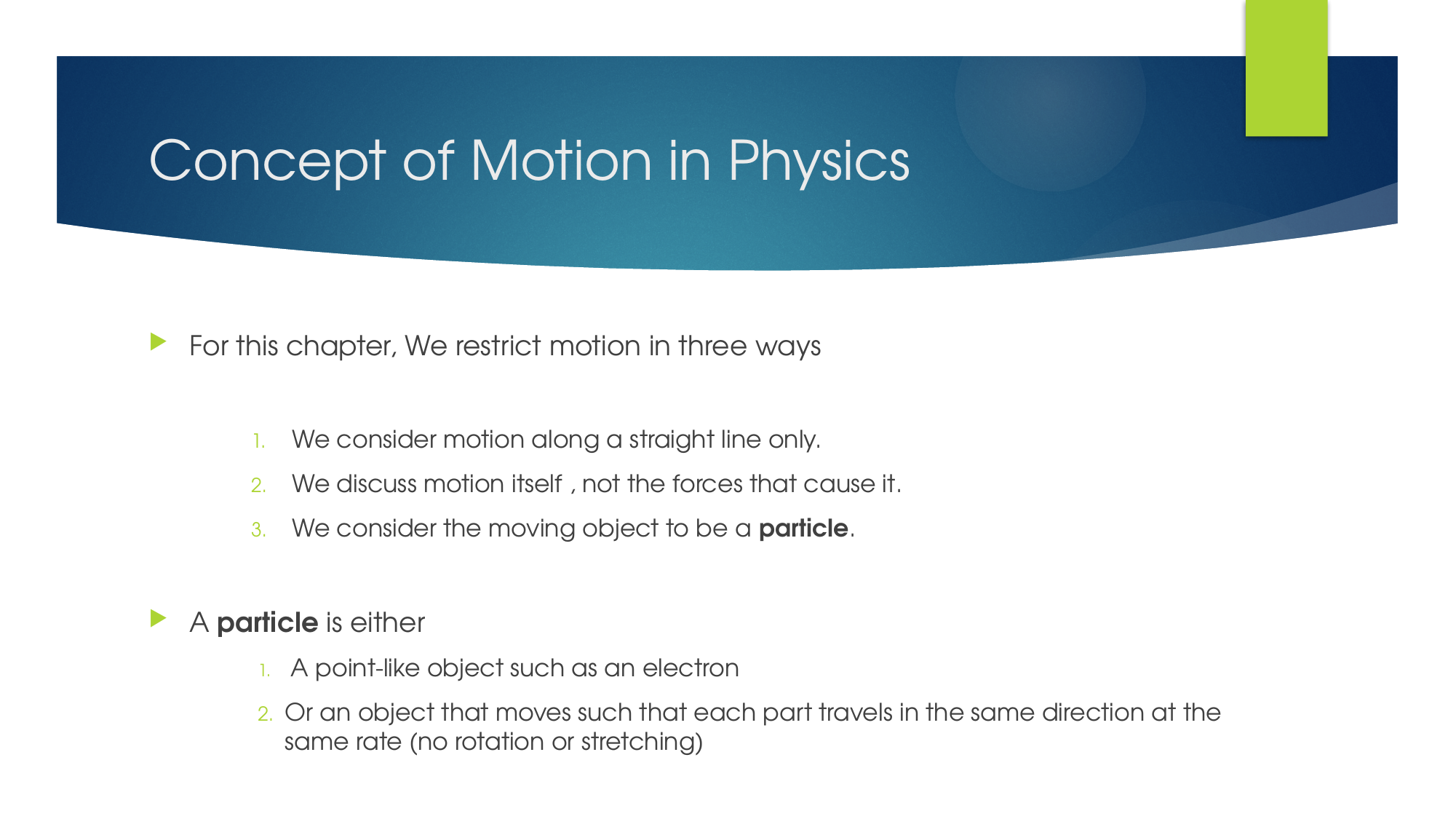

# Concept of Motion in Physics

For this chapter, We restrict motion in three ways

We consider motion along a straight line only.
We discuss motion itself , not the forces that cause it.
We consider the moving object to be a particle.

A particle is either
 A point-like object such as an electron
Or an object that moves such that each part travels in the same direction at the same rate (no rotation or stretching)